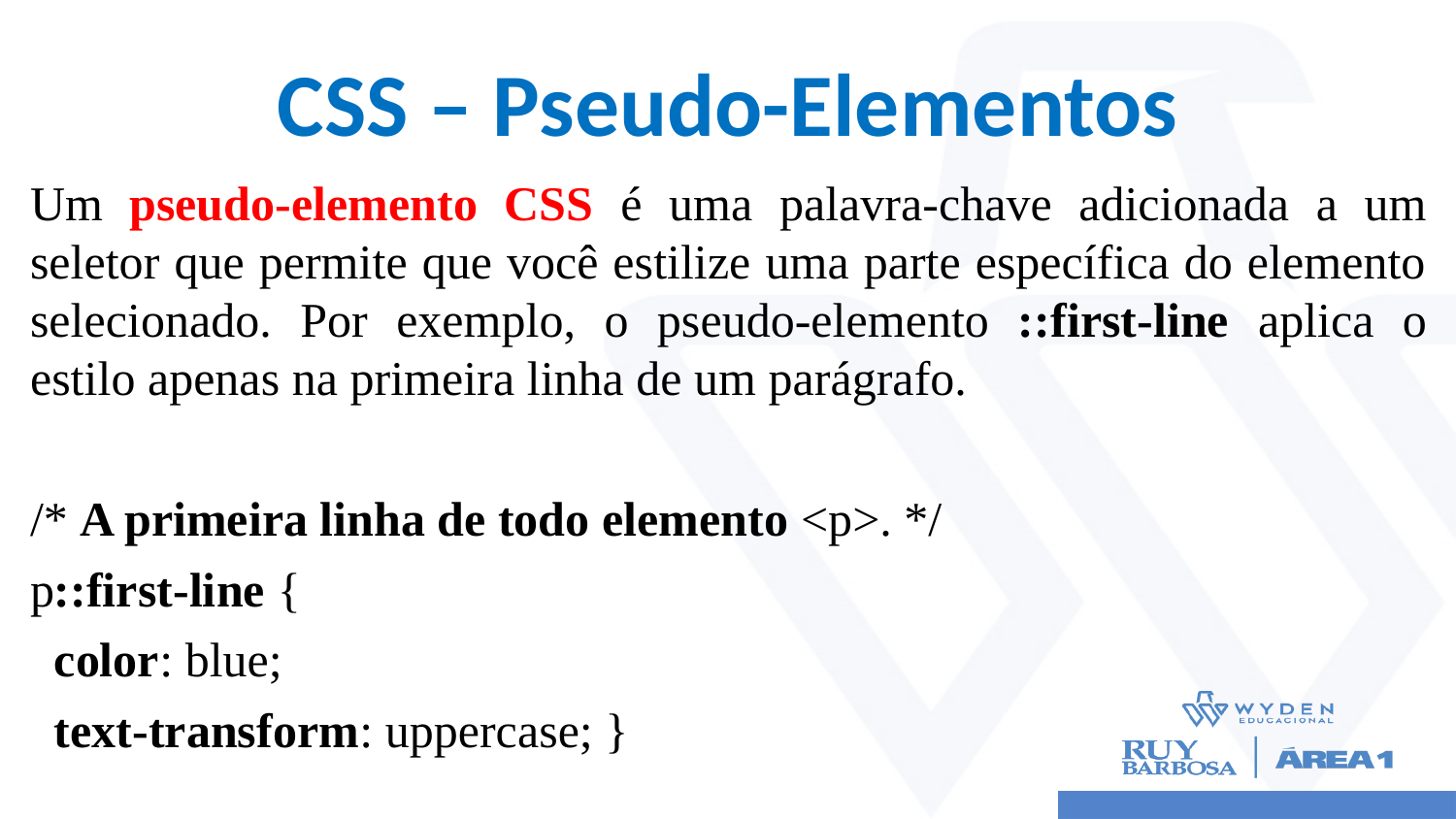

# CSS – Pseudo-Elementos
Um pseudo-elemento CSS é uma palavra-chave adicionada a um seletor que permite que você estilize uma parte específica do elemento selecionado. Por exemplo, o pseudo-elemento ::first-line aplica o estilo apenas na primeira linha de um parágrafo.

/* A primeira linha de todo elemento <p>. */
p::first-line {
  color: blue;
  text-transform: uppercase; }